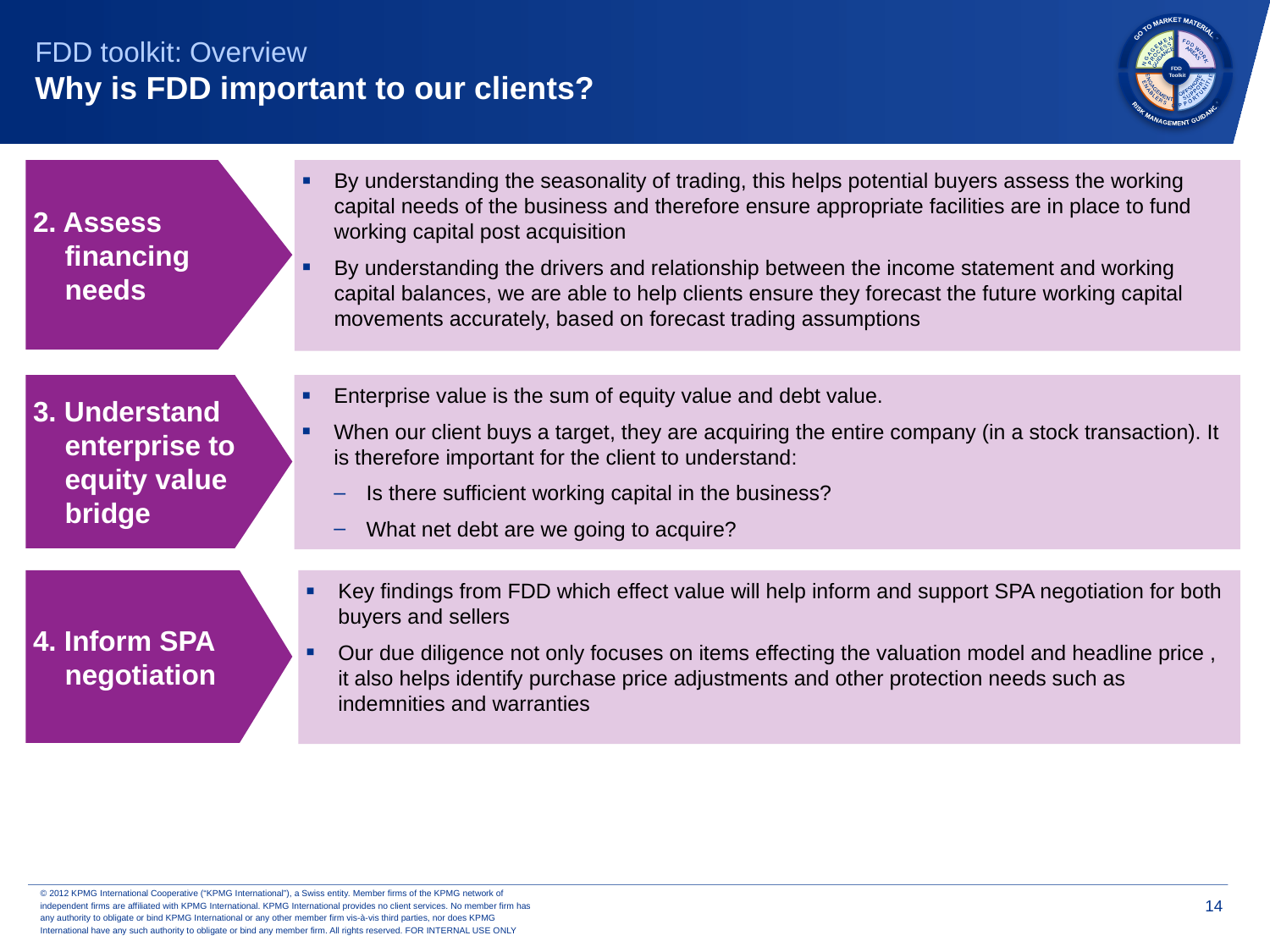

GO TO MARKET MATERIALS

RISK MANAGEMENT GUIDANCE

∗
FDD WORK
AREAS
ENGAGEMENT
PROCESS
GUIDANCE

FDD
Toolkit
OFFSHORE
SUPPORT
OPPORTUNITIES
ENGAGEMENT
ENABLERS

∗
# FDD toolkit: Overview Why is FDD important to our clients?
By understanding the seasonality of trading, this helps potential buyers assess the working capital needs of the business and therefore ensure appropriate facilities are in place to fund working capital post acquisition
By understanding the drivers and relationship between the income statement and working capital balances, we are able to help clients ensure they forecast the future working capital movements accurately, based on forecast trading assumptions
2. Assess financing needs
3. Understand enterprise to equity value bridge
Enterprise value is the sum of equity value and debt value.
When our client buys a target, they are acquiring the entire company (in a stock transaction). It is therefore important for the client to understand:
Is there sufficient working capital in the business?
What net debt are we going to acquire?
4. Inform SPA negotiation
Key findings from FDD which effect value will help inform and support SPA negotiation for both buyers and sellers
Our due diligence not only focuses on items effecting the valuation model and headline price , it also helps identify purchase price adjustments and other protection needs such as indemnities and warranties